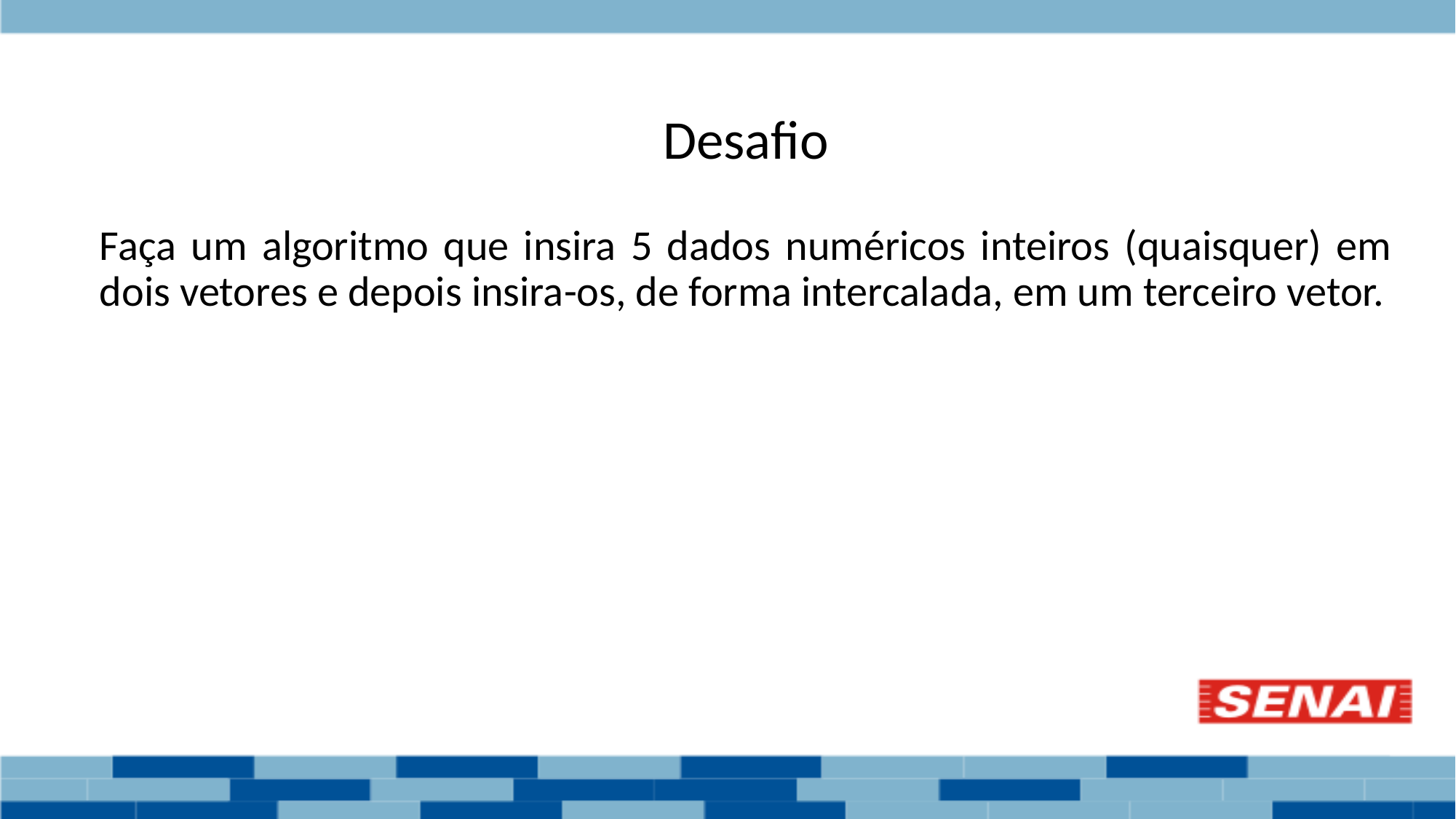

# Desafio
Faça um algoritmo que insira 5 dados numéricos inteiros (quaisquer) em dois vetores e depois insira-os, de forma intercalada, em um terceiro vetor.